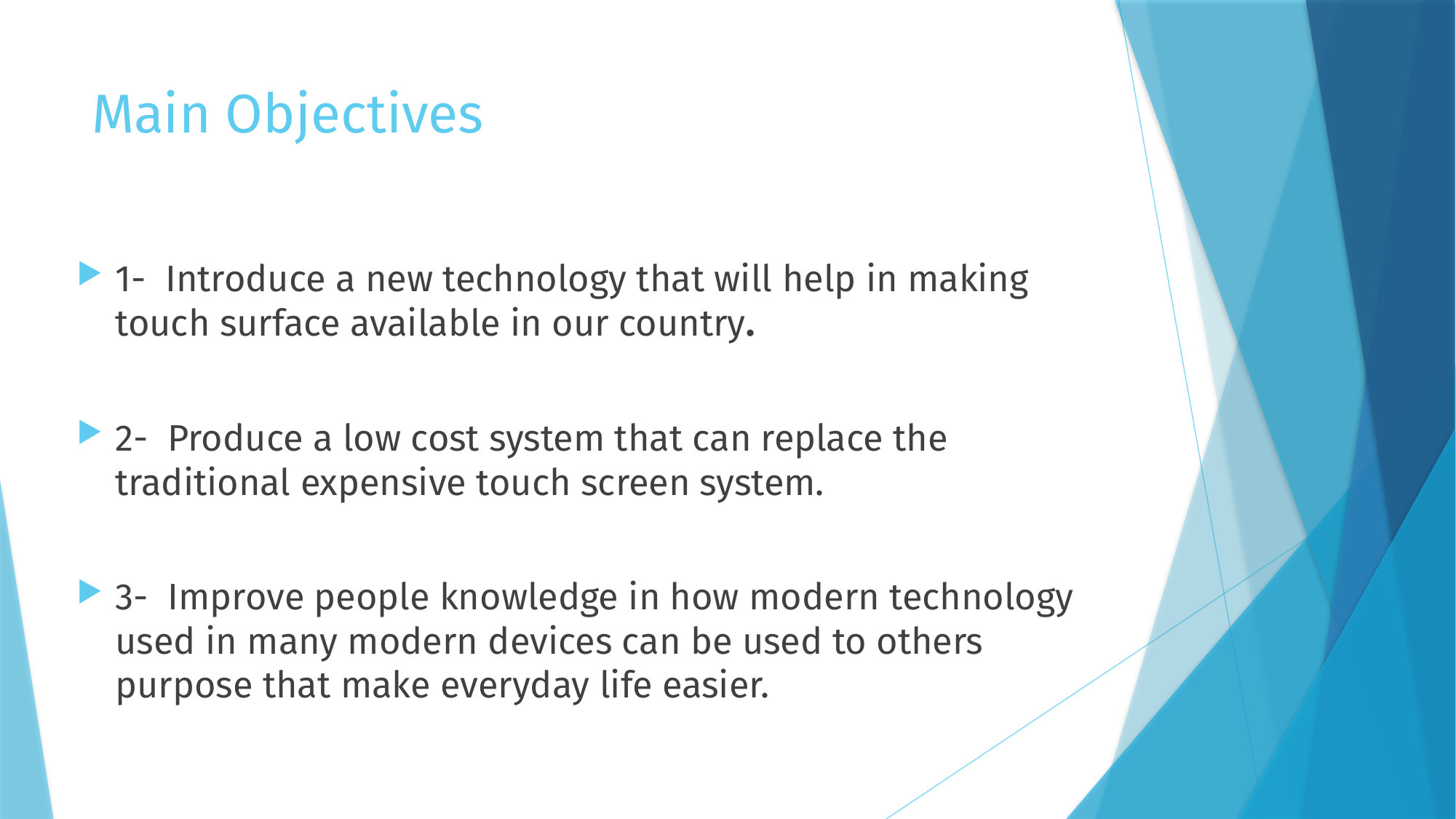

# Main Objectives
1-  Introduce a new technology that will help in making touch surface available in our country.

2-  Produce a low cost system that can replace the traditional expensive touch screen system.

3-  Improve people knowledge in how modern technology used in many modern devices can be used to others purpose that make everyday life easier.